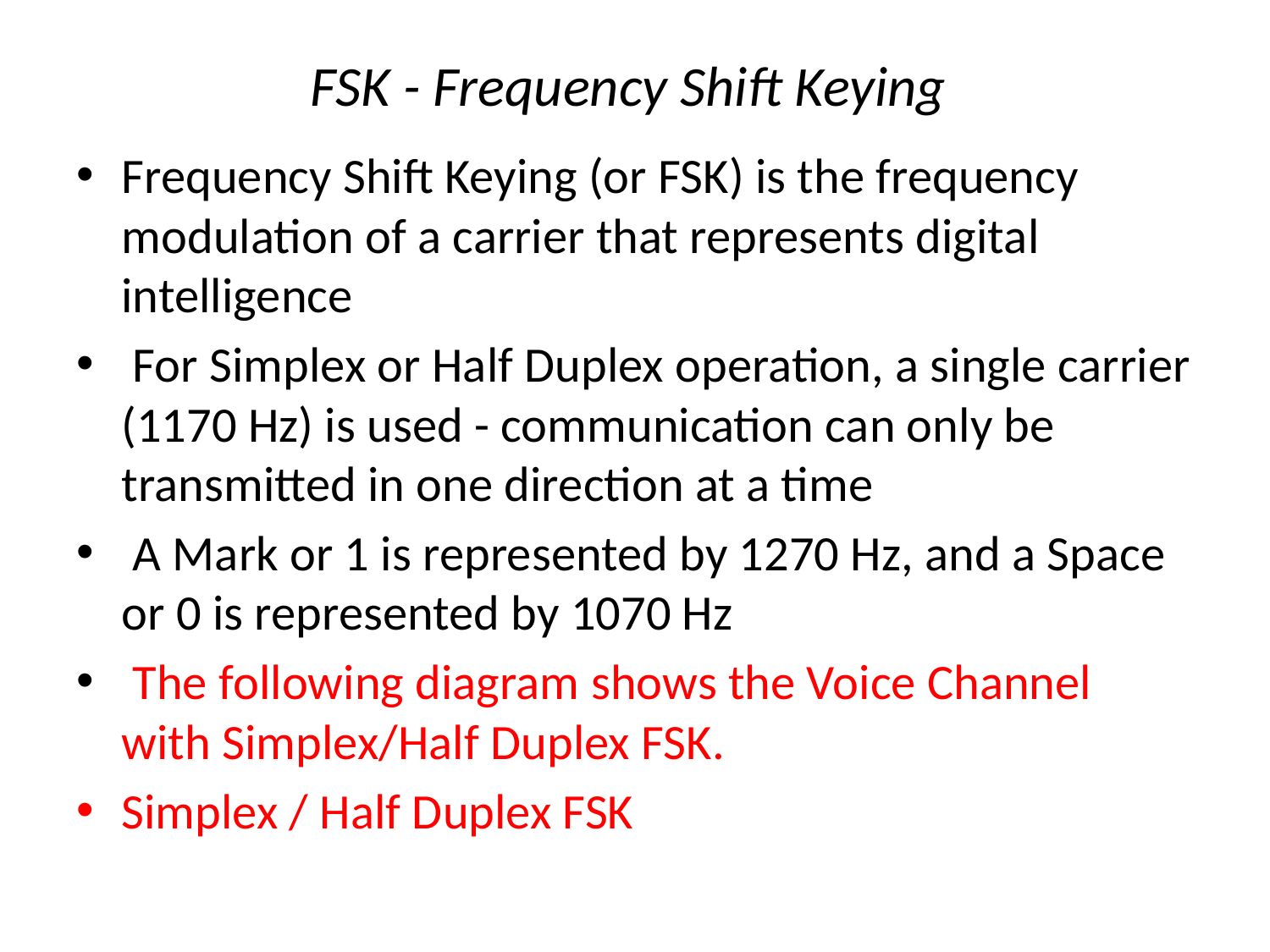

# FSK - Frequency Shift Keying
Frequency Shift Keying (or FSK) is the frequency modulation of a carrier that represents digital intelligence
 For Simplex or Half Duplex operation, a single carrier (1170 Hz) is used - communication can only be transmitted in one direction at a time
 A Mark or 1 is represented by 1270 Hz, and a Space or 0 is represented by 1070 Hz
 The following diagram shows the Voice Channel with Simplex/Half Duplex FSK.
Simplex / Half Duplex FSK